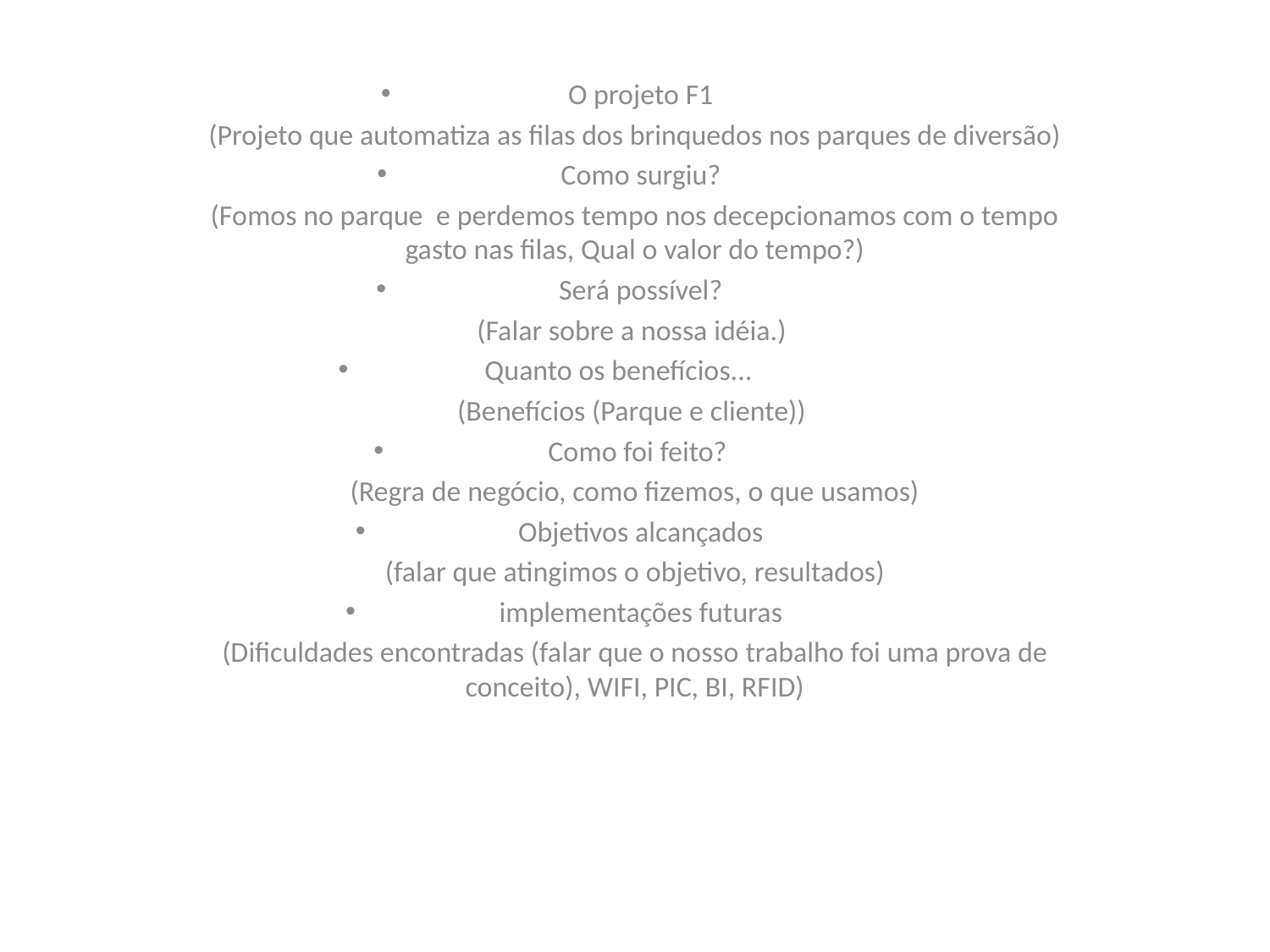

O projeto F1
(Projeto que automatiza as filas dos brinquedos nos parques de diversão)
 Como surgiu?
(Fomos no parque  e perdemos tempo nos decepcionamos com o tempo gasto nas filas, Qual o valor do tempo?)
 Será possível?
(Falar sobre a nossa idéia.)
 Quanto os benefícios...
(Benefícios (Parque e cliente))
Como foi feito?
(Regra de negócio, como fizemos, o que usamos)
 Objetivos alcançados
(falar que atingimos o objetivo, resultados)
 implementações futuras
(Dificuldades encontradas (falar que o nosso trabalho foi uma prova de conceito), WIFI, PIC, BI, RFID)